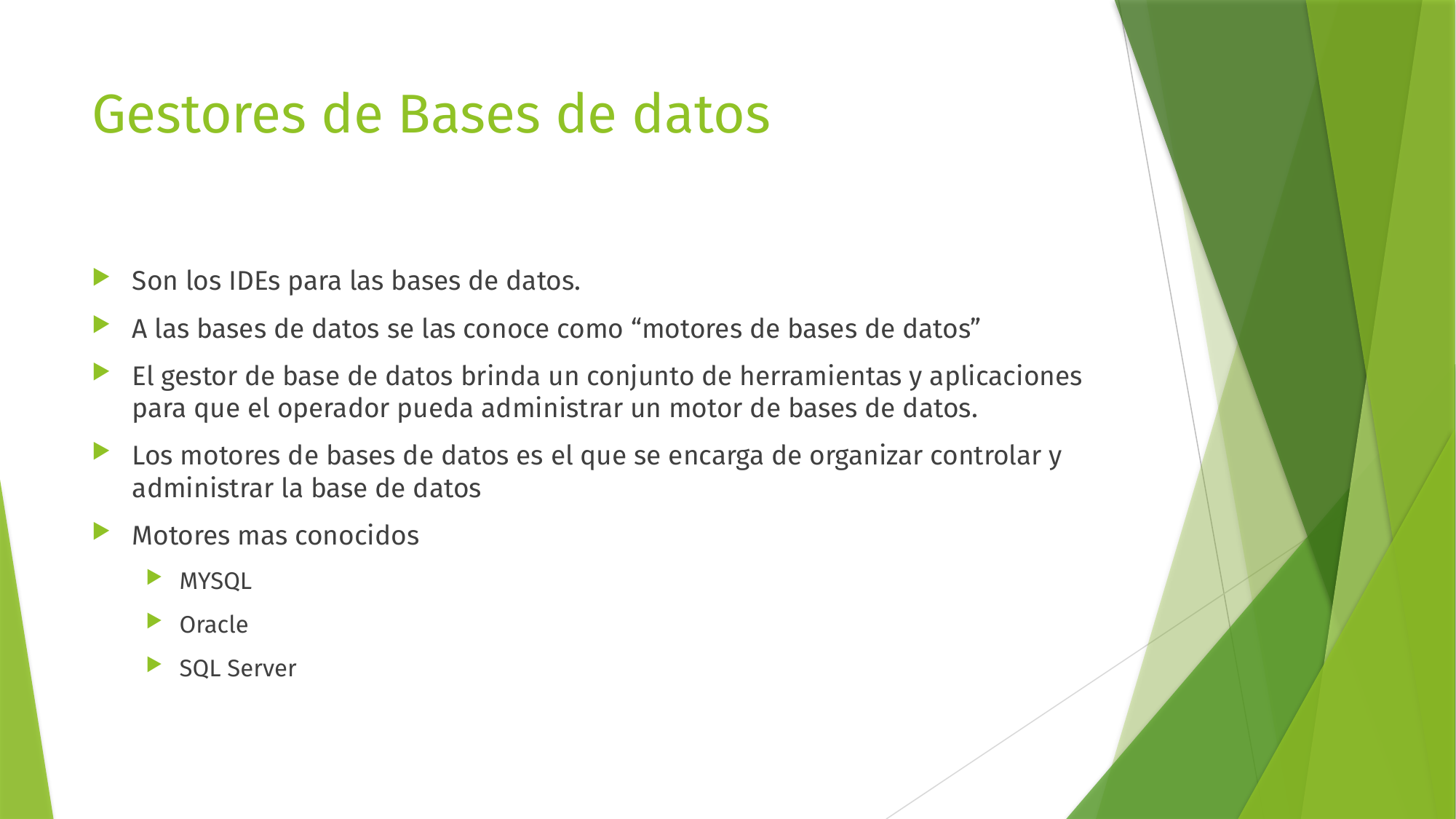

# Gestores de Bases de datos
Son los IDEs para las bases de datos.
A las bases de datos se las conoce como “motores de bases de datos”
El gestor de base de datos brinda un conjunto de herramientas y aplicaciones para que el operador pueda administrar un motor de bases de datos.
Los motores de bases de datos es el que se encarga de organizar controlar y administrar la base de datos
Motores mas conocidos
MYSQL
Oracle
SQL Server